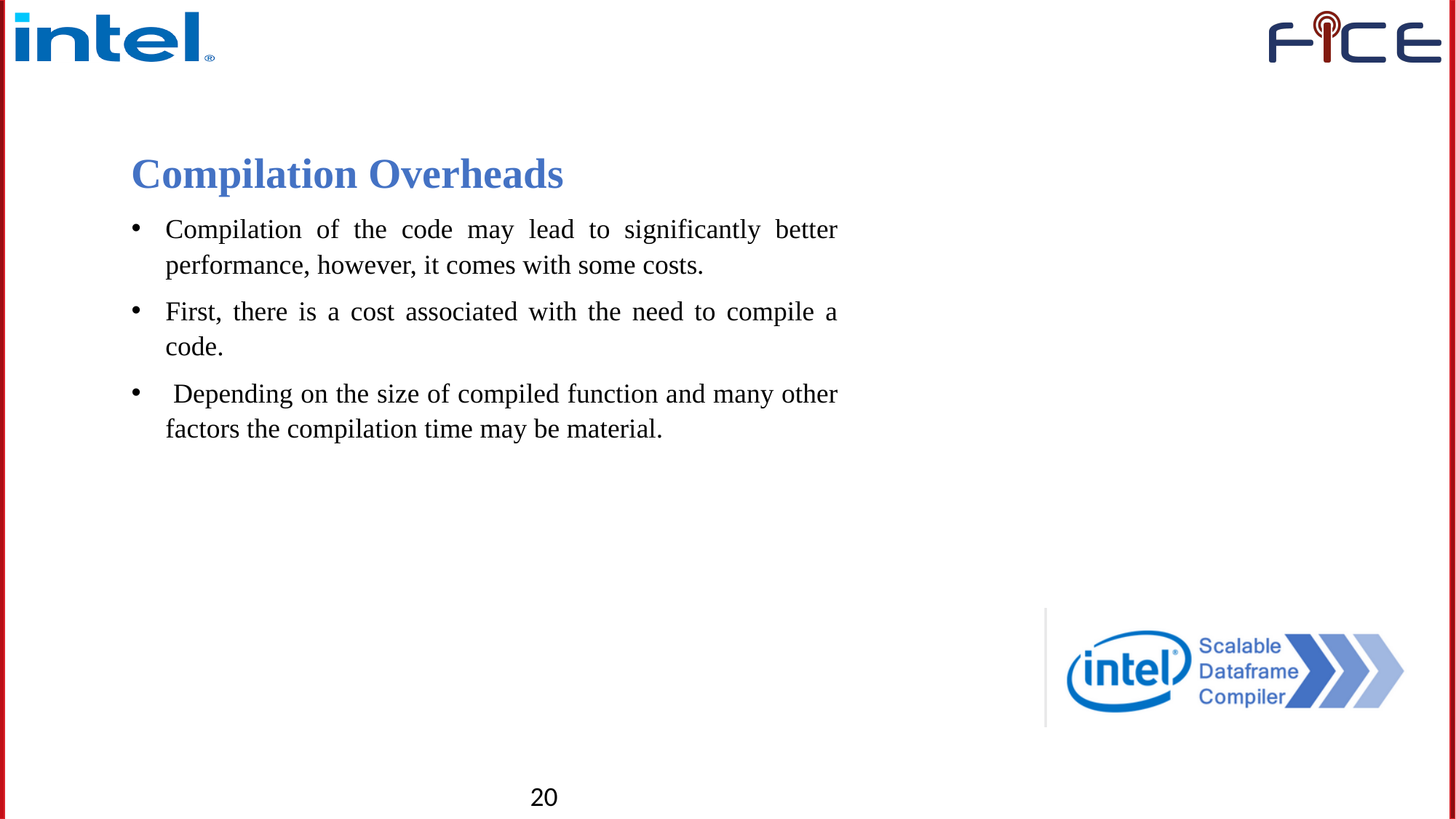

Compilation Overheads
Compilation of the code may lead to significantly better performance, however, it comes with some costs.
First, there is a cost associated with the need to compile a code.
 Depending on the size of compiled function and many other factors the compilation time may be material.